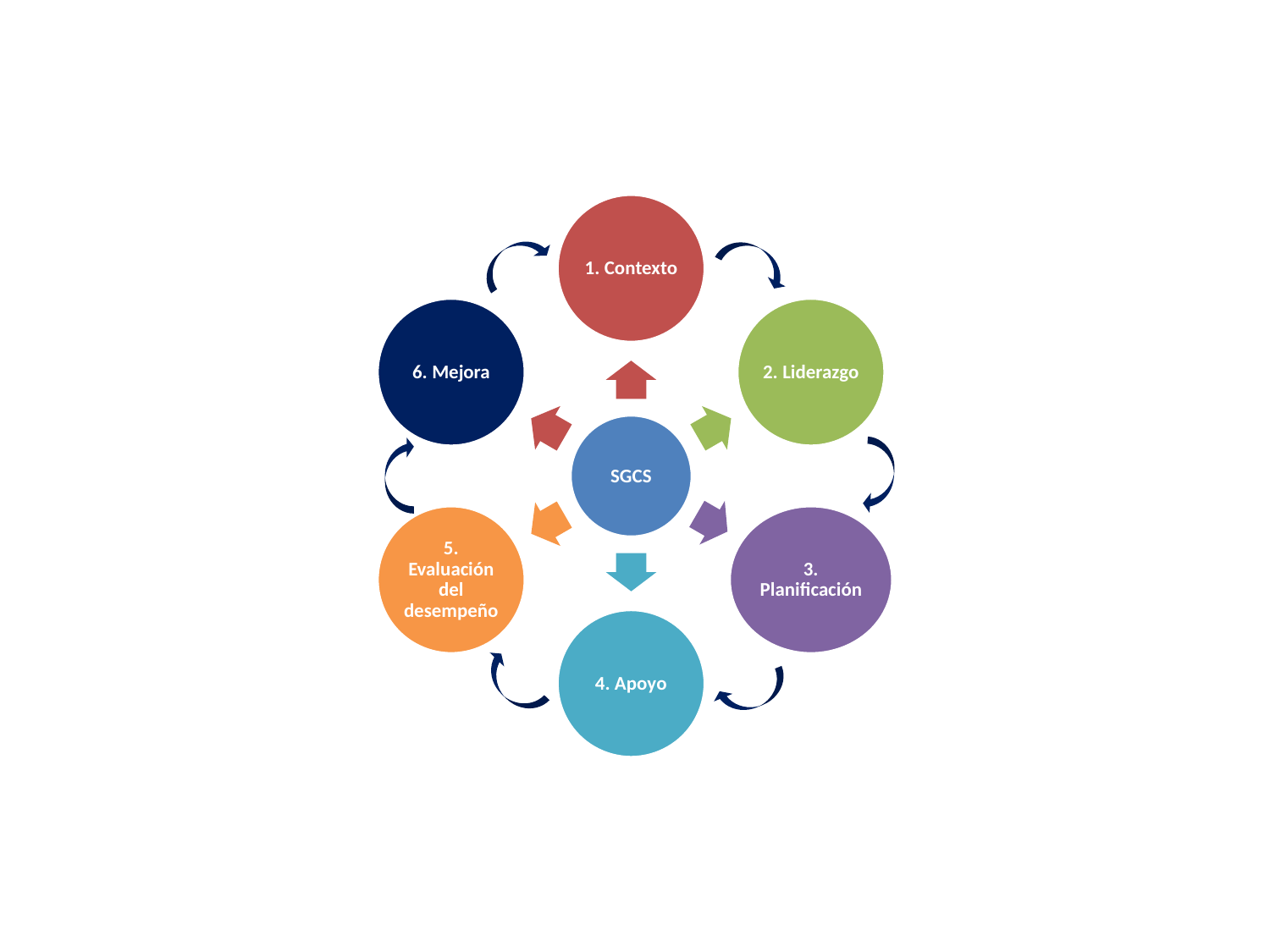

SGCS

1. Contexto

2. Liderazgo

3. Planificación

4. Apoyo

5. Evaluación del desempeño

6. Mejora